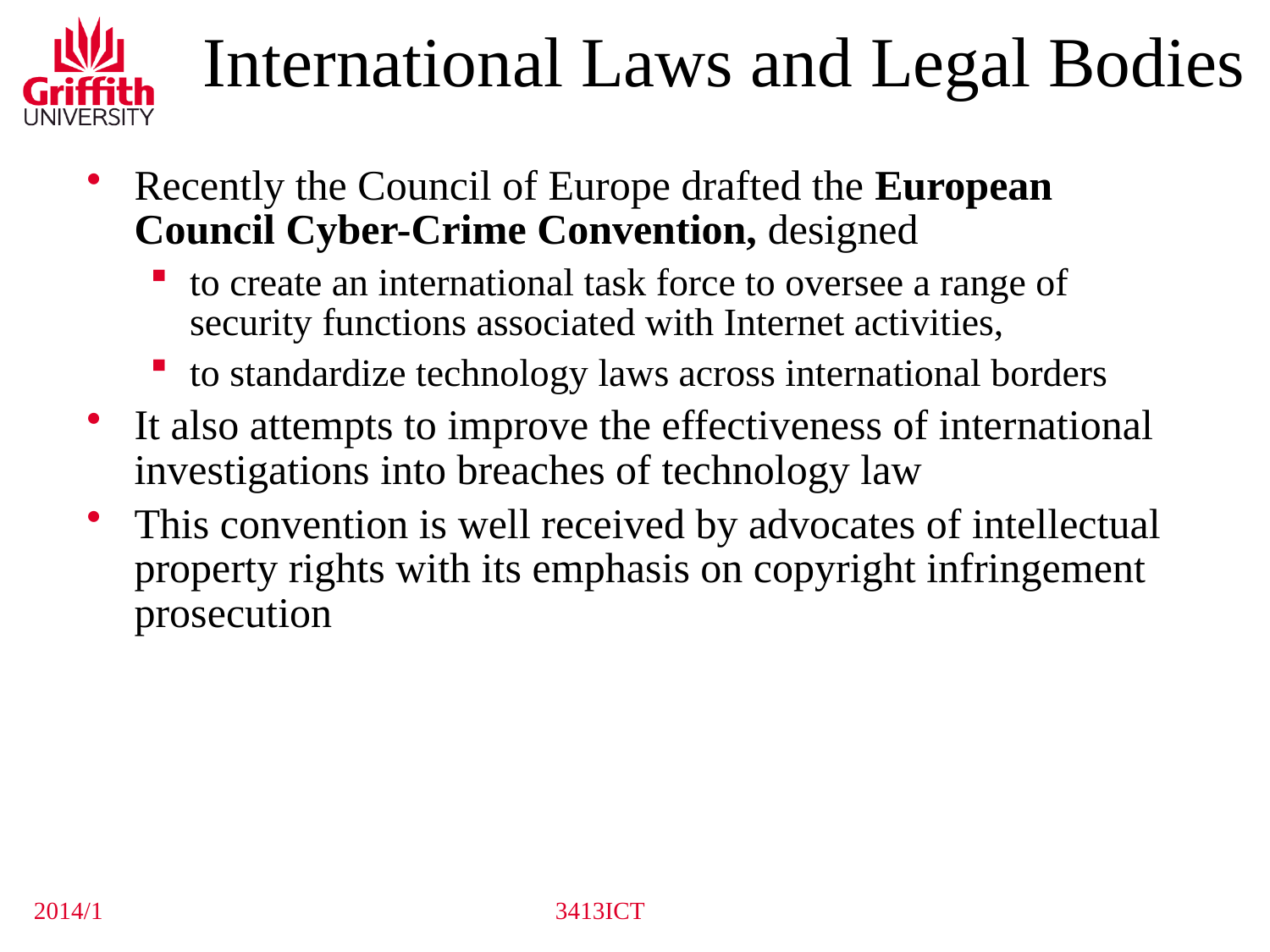

International Laws and Legal Bodies
Recently the Council of Europe drafted the European Council Cyber-Crime Convention, designed
to create an international task force to oversee a range of security functions associated with Internet activities,
to standardize technology laws across international borders
It also attempts to improve the effectiveness of international investigations into breaches of technology law
This convention is well received by advocates of intellectual property rights with its emphasis on copyright infringement prosecution
2014/1
3413ICT